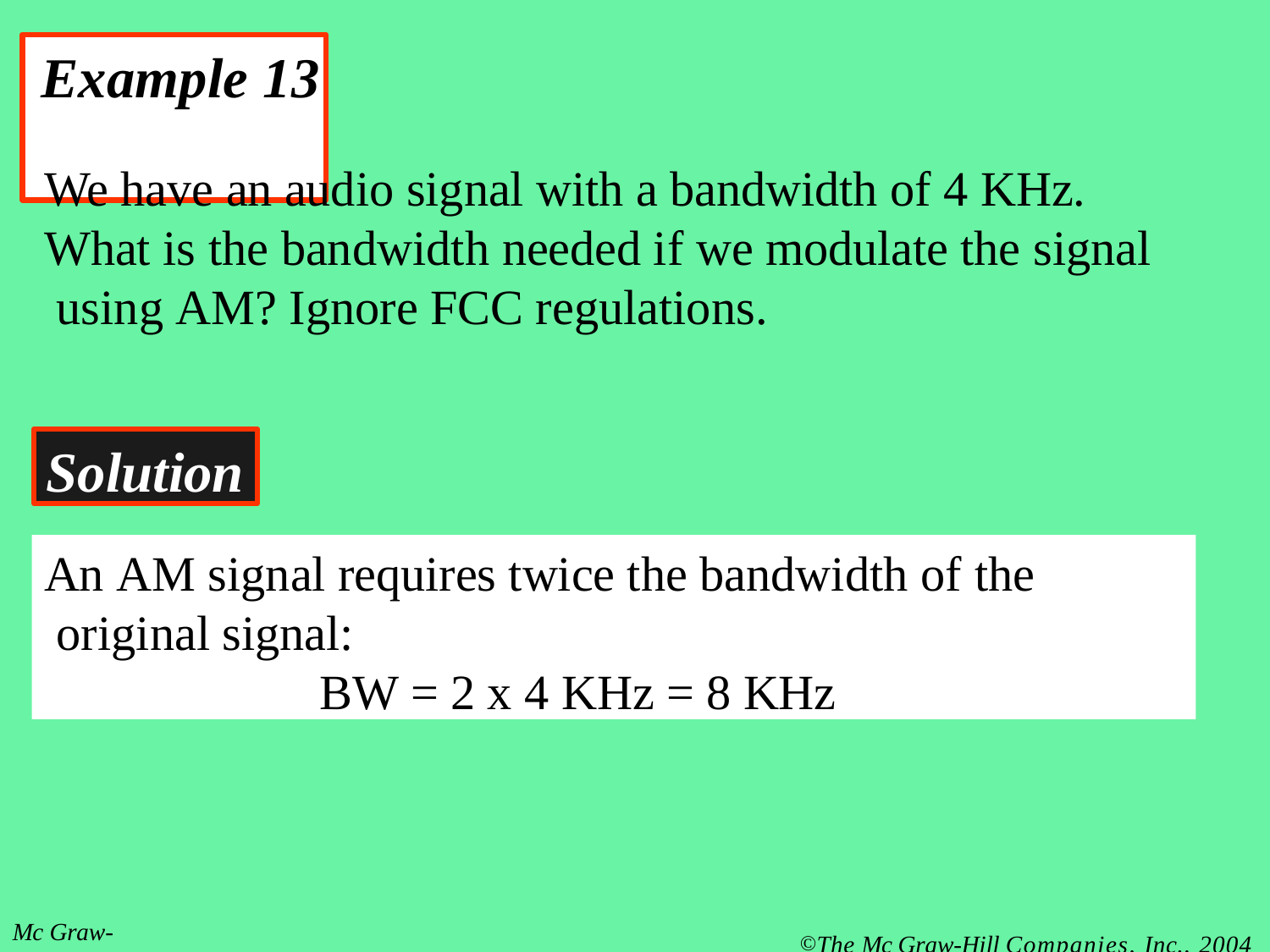

# Example 13
We have an audio signal with a bandwidth of 4 KHz.  What is the bandwidth needed if we modulate the signal  using AM? Ignore FCC regulations.
Solution
An AM signal requires twice the bandwidth of the  original signal:
BW = 2 x 4 KHz = 8 KHz
©The Mc Graw-Hill Companies, Inc., 2004
Mc Graw-Hill